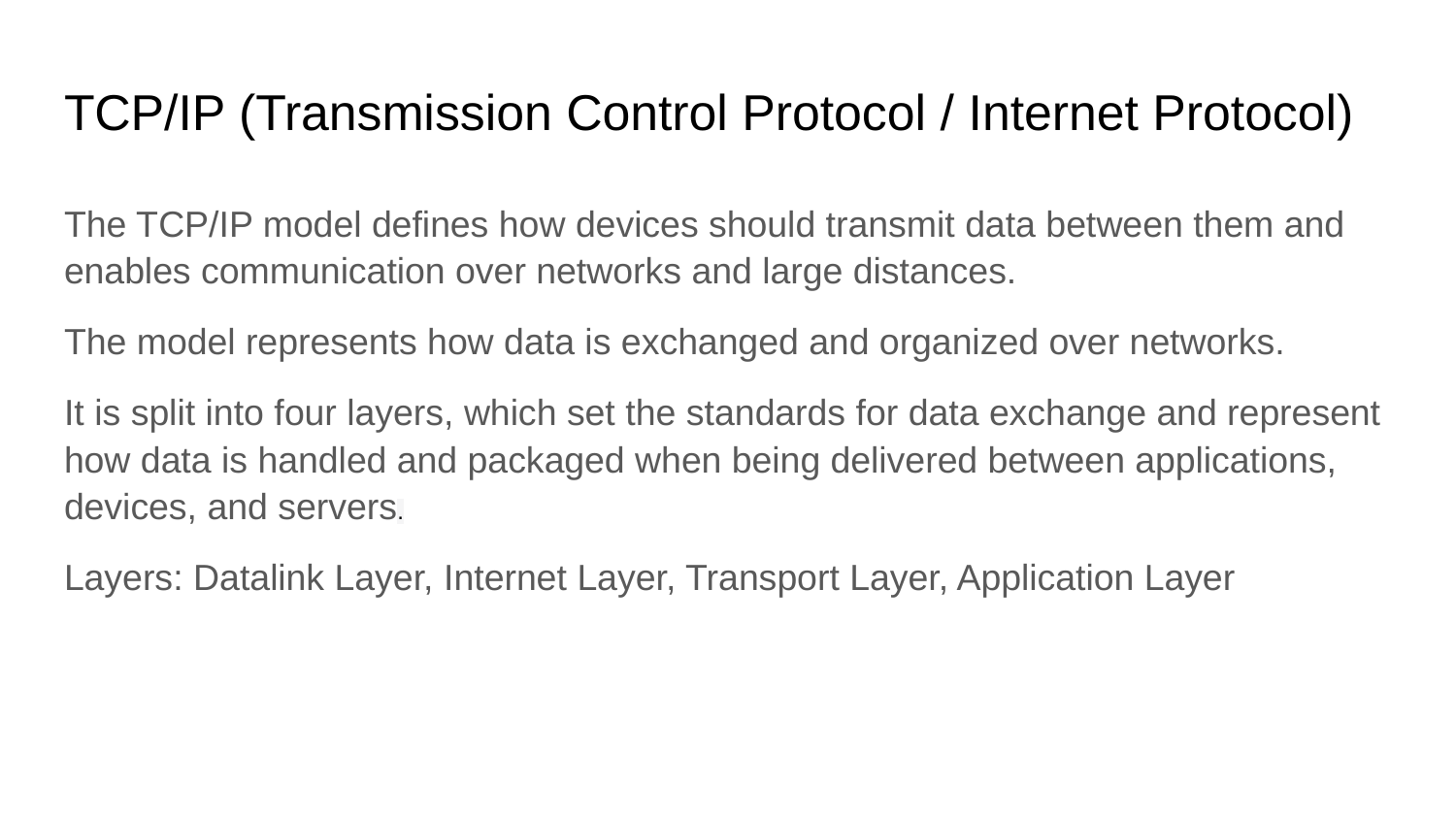

# TCP/IP (Transmission Control Protocol / Internet Protocol)
The TCP/IP model defines how devices should transmit data between them and enables communication over networks and large distances.
The model represents how data is exchanged and organized over networks.
It is split into four layers, which set the standards for data exchange and represent how data is handled and packaged when being delivered between applications, devices, and servers.
Layers: Datalink Layer, Internet Layer, Transport Layer, Application Layer